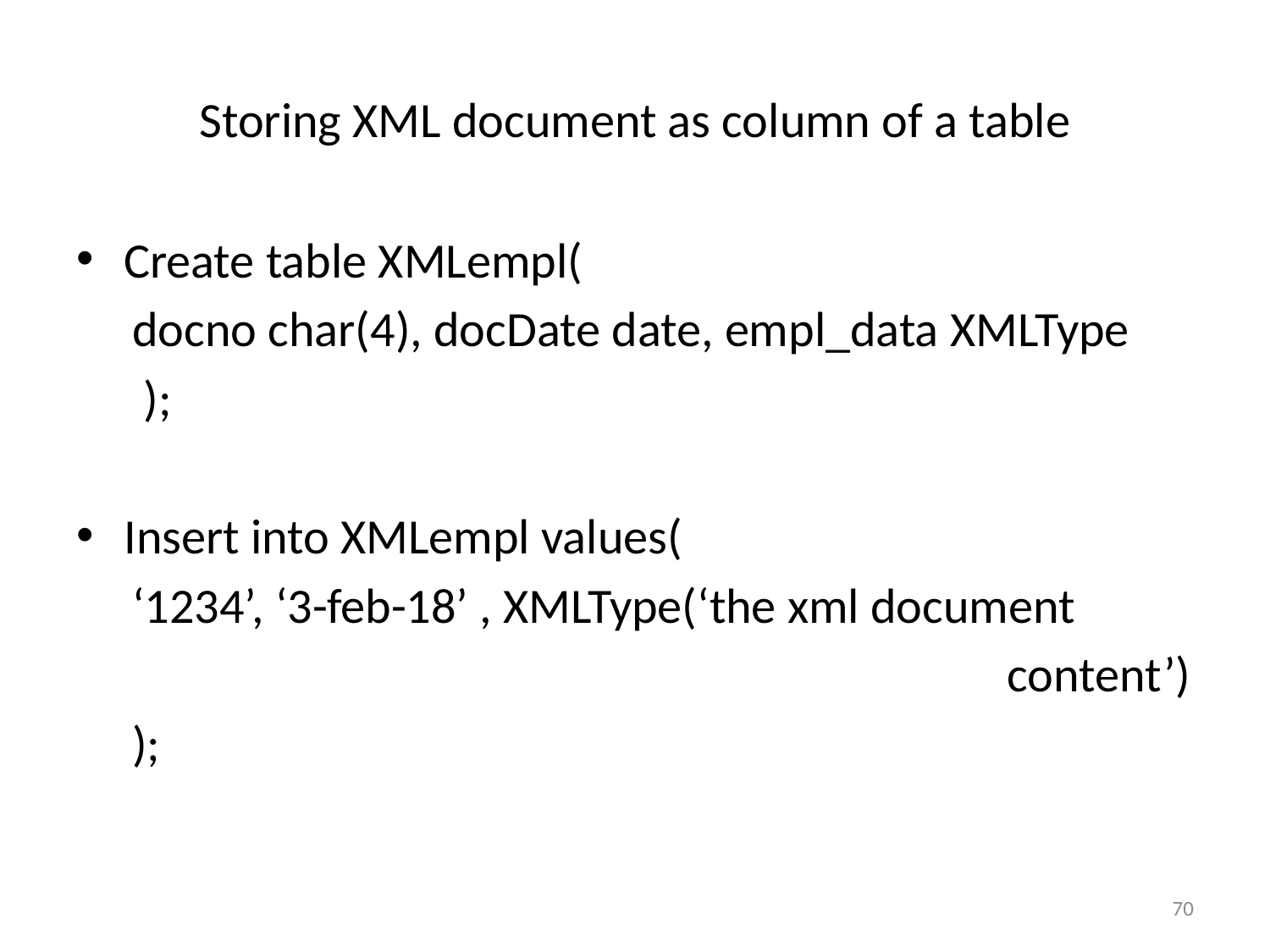

# Storing XML document as column of a table
Create table XMLempl(
     docno char(4), docDate date, empl_data XMLType
      );

Insert into XMLempl values(
     ‘1234’, ‘3-feb-18’ , XMLType(‘the xml document
                                                                                   content’)
     );
70